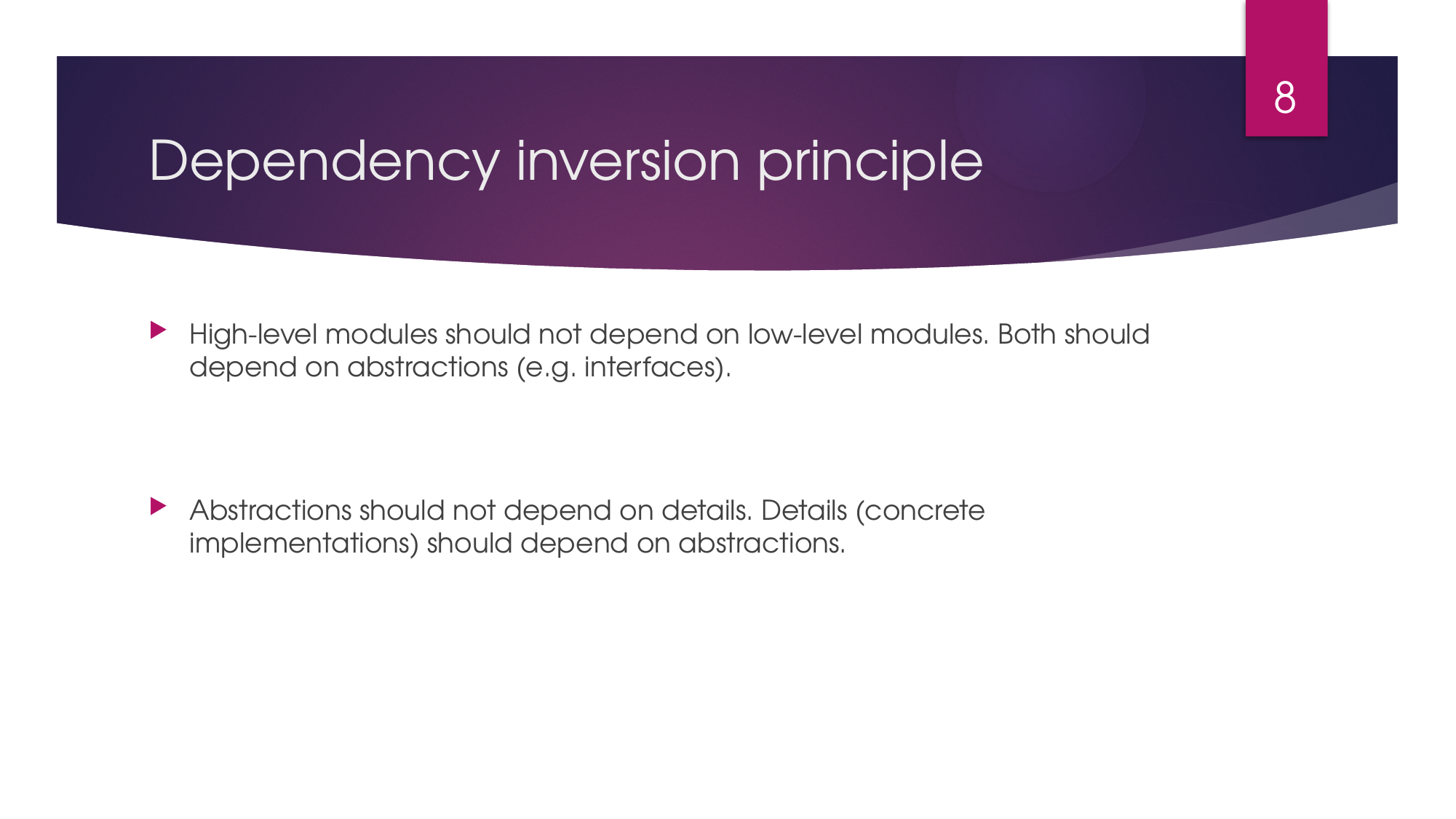

8
# Dependency inversion principle
High-level modules should not depend on low-level modules. Both should depend on abstractions (e.g. interfaces).

Abstractions should not depend on details. Details (concrete implementations) should depend on abstractions.